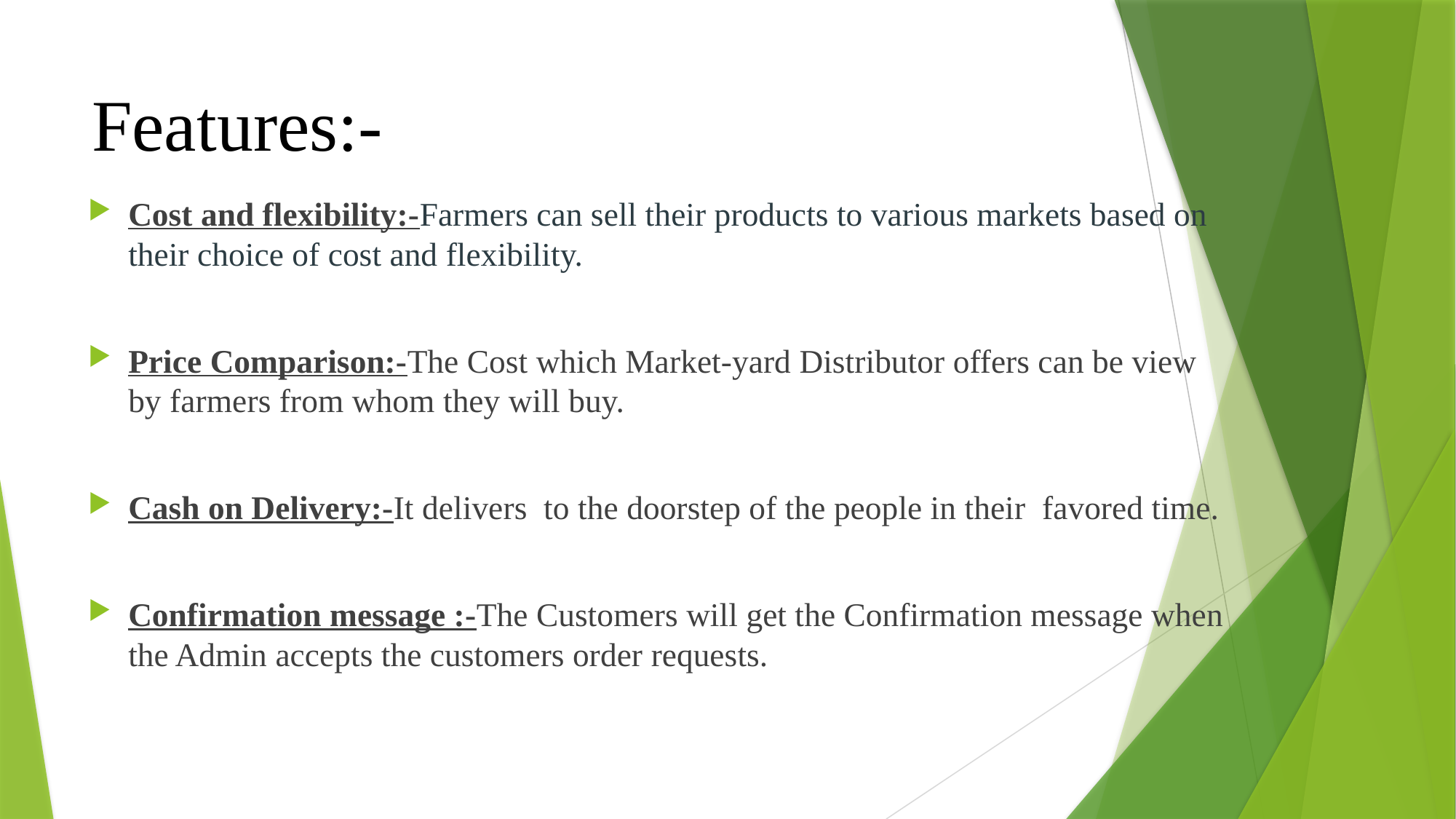

# Features:-
Cost and flexibility:-Farmers can sell their products to various markets based on their choice of cost and flexibility.

Price Comparison:-The Cost which Market-yard Distributor offers can be view by farmers from whom they will buy.

Cash on Delivery:-It delivers  to the doorstep of the people in their  favored time.

Confirmation message :-The Customers will get the Confirmation message when the Admin accepts the customers order requests.